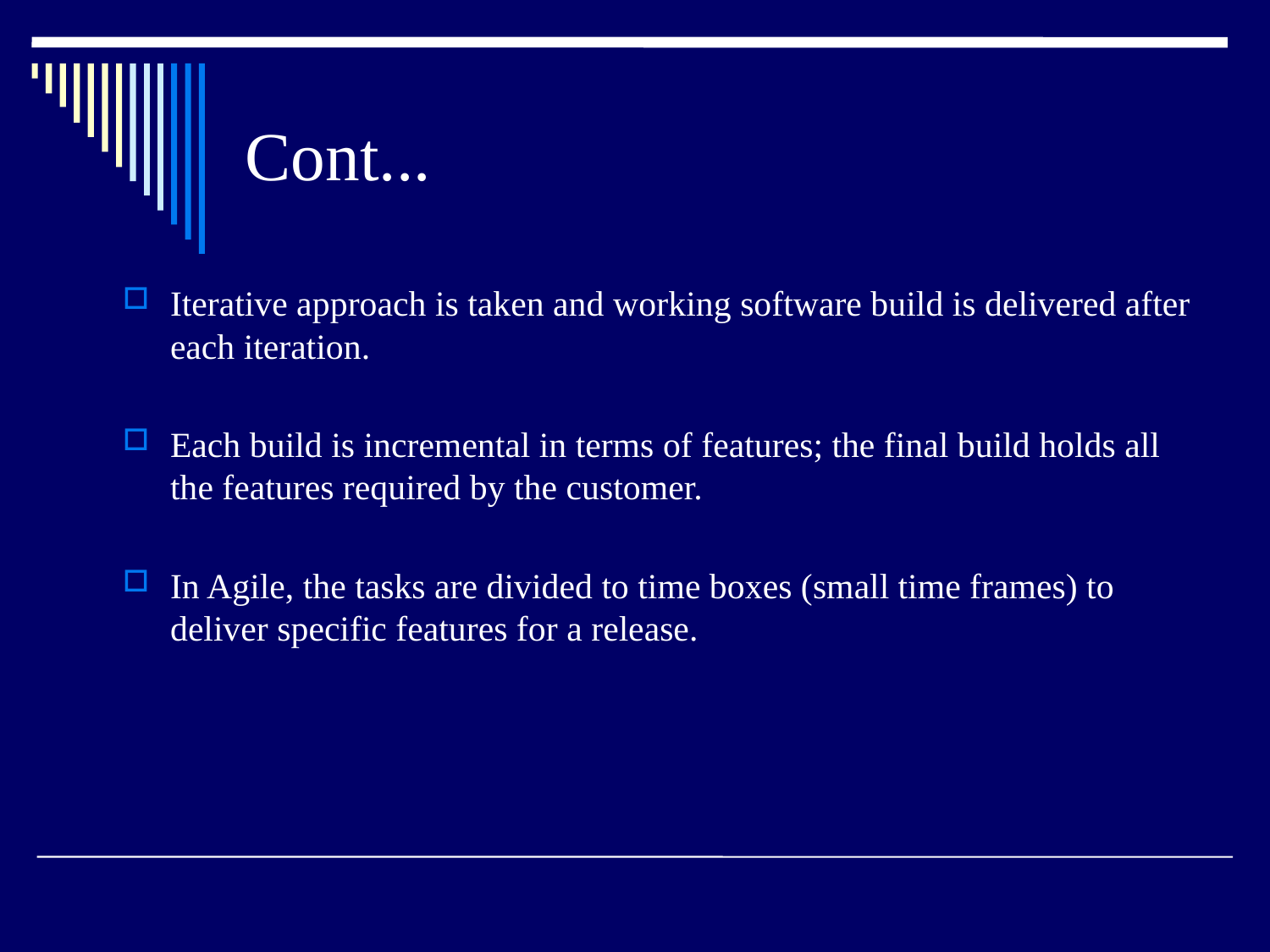

# Cont...
Iterative approach is taken and working software build is delivered after each iteration.

Each build is incremental in terms of features; the final build holds all the features required by the customer.

In Agile, the tasks are divided to time boxes (small time frames) to deliver specific features for a release.